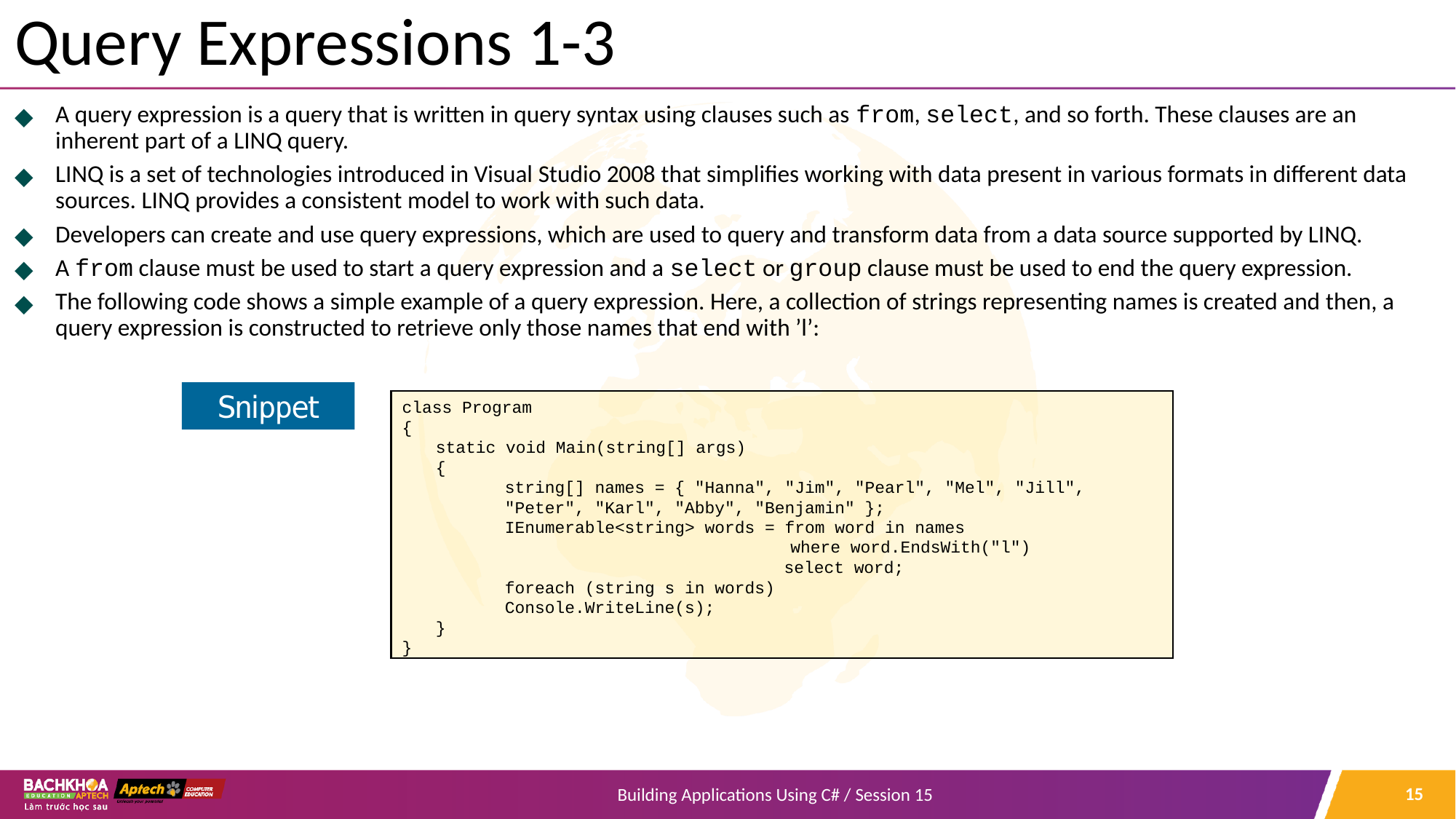

# Query Expressions 1-3
A query expression is a query that is written in query syntax using clauses such as from, select, and so forth. These clauses are an inherent part of a LINQ query.
LINQ is a set of technologies introduced in Visual Studio 2008 that simplifies working with data present in various formats in different data sources. LINQ provides a consistent model to work with such data.
Developers can create and use query expressions, which are used to query and transform data from a data source supported by LINQ.
A from clause must be used to start a query expression and a select or group clause must be used to end the query expression.
The following code shows a simple example of a query expression. Here, a collection of strings representing names is created and then, a query expression is constructed to retrieve only those names that end with ’l’:

Snippet
class Program
{
static void Main(string[] args)
{
string[] names = { "Hanna", "Jim", "Pearl", "Mel", "Jill",
"Peter", "Karl", "Abby", "Benjamin" };
IEnumerable<string> words = from word in names
where word.EndsWith("l")
select word;
foreach (string s in words)
Console.WriteLine(s);
}
}
15
Building Applications Using C# / Session 15